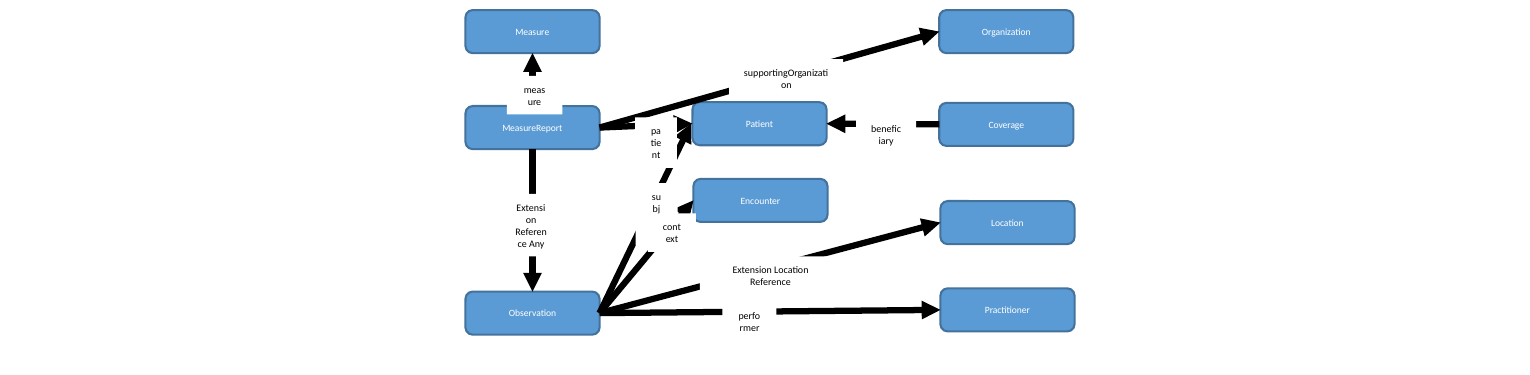

Measure
Organization
supportingOrganization
measure
Patient
Coverage
MeasureReport
beneficiary
patient
Encounter
subject
Extension Reference Any
Location
context
Extension Location Reference
Practitioner
Observation
performer